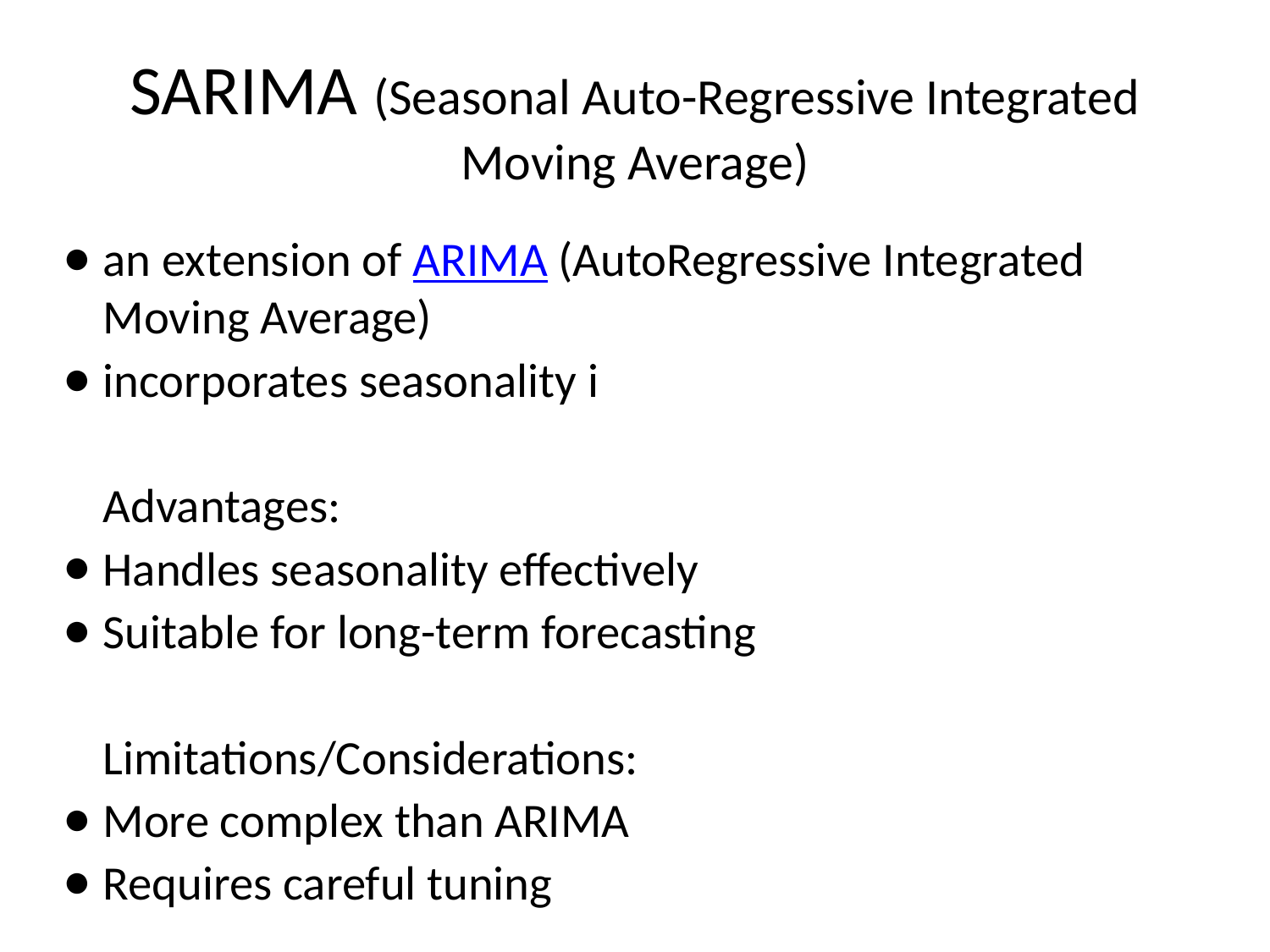

# SARIMA (Seasonal Auto-Regressive Integrated Moving Average)
an extension of ARIMA (AutoRegressive Integrated Moving Average)
incorporates seasonality i

Advantages:
Handles seasonality effectively
Suitable for long-term forecasting

Limitations/Considerations:
More complex than ARIMA
Requires careful tuning